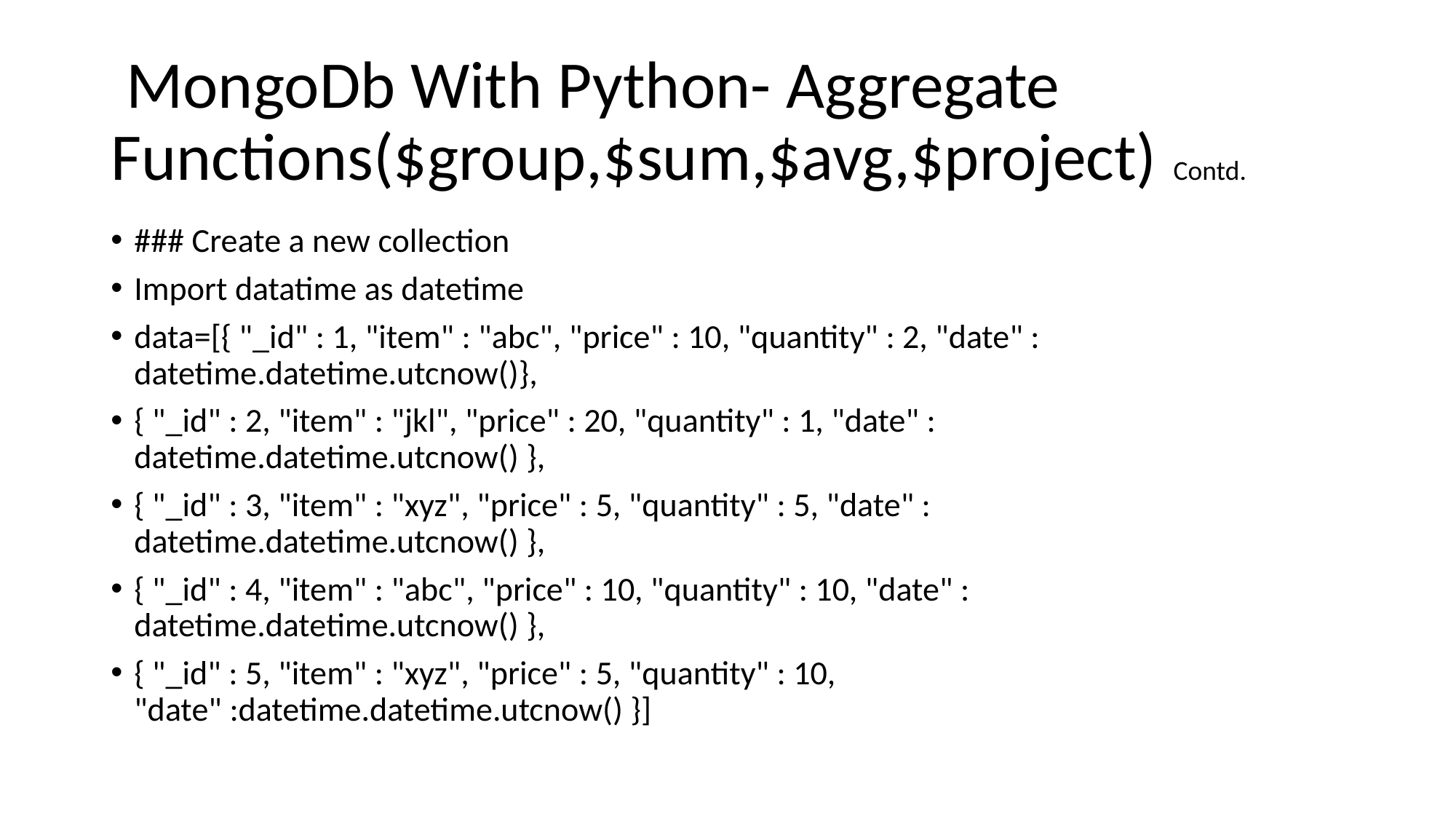

# MongoDb With Python- Aggregate Functions($group,$sum,$avg,$project) Contd.
### Create a new collection
Import datatime as datetime
data=[{ "_id" : 1, "item" : "abc", "price" : 10, "quantity" : 2, "date" : datetime.datetime.utcnow()},
{ "_id" : 2, "item" : "jkl", "price" : 20, "quantity" : 1, "date" : datetime.datetime.utcnow() },
{ "_id" : 3, "item" : "xyz", "price" : 5, "quantity" : 5, "date" : datetime.datetime.utcnow() },
{ "_id" : 4, "item" : "abc", "price" : 10, "quantity" : 10, "date" : datetime.datetime.utcnow() },
{ "_id" : 5, "item" : "xyz", "price" : 5, "quantity" : 10, "date" :datetime.datetime.utcnow() }]